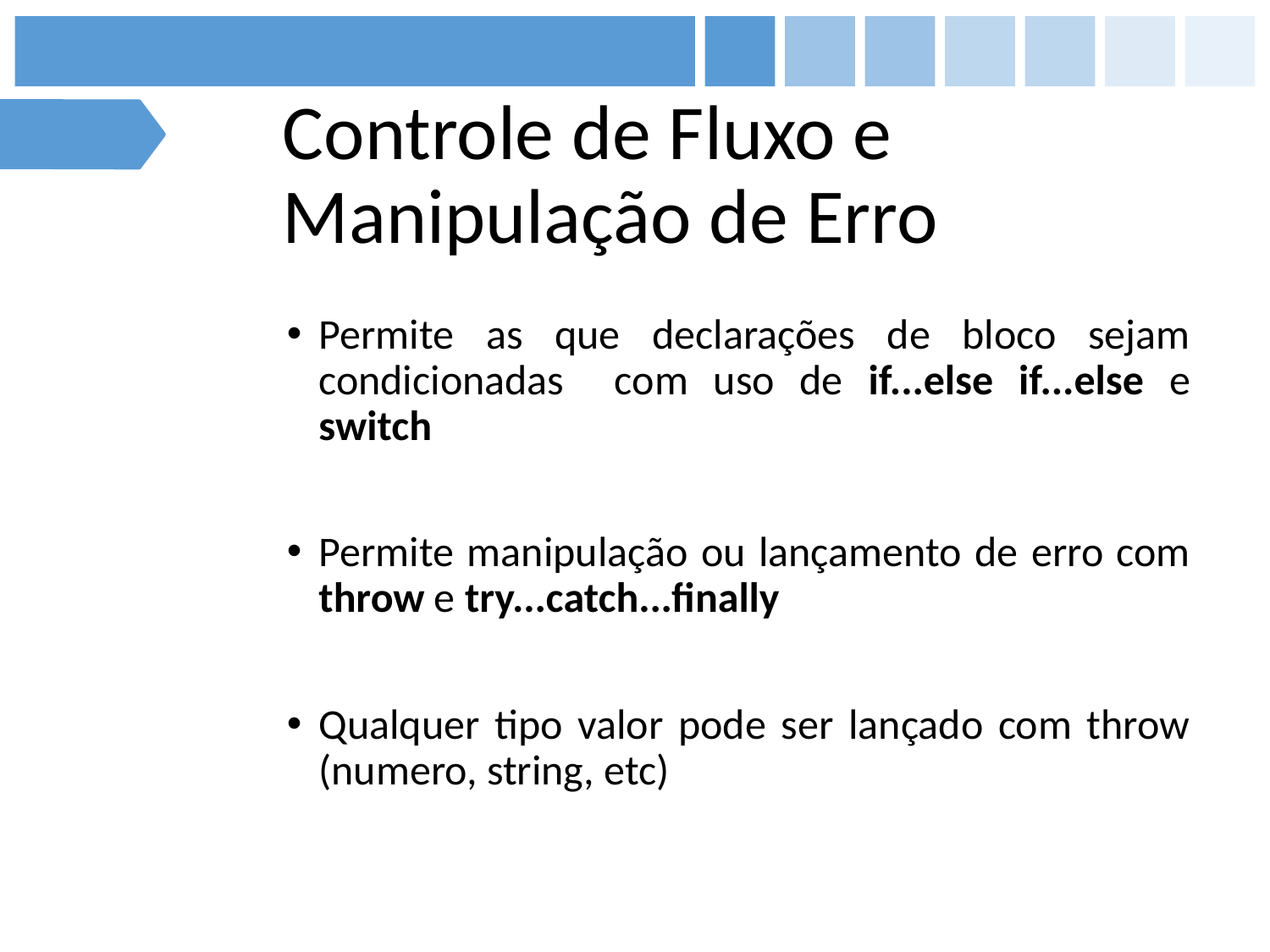

# Controle de Fluxo e Manipulação de Erro
Permite as que declarações de bloco sejam condicionadas  com uso de if...else if...else e switch

Permite manipulação ou lançamento de erro com throw e try...catch...finally

Qualquer tipo valor pode ser lançado com throw (numero, string, etc)